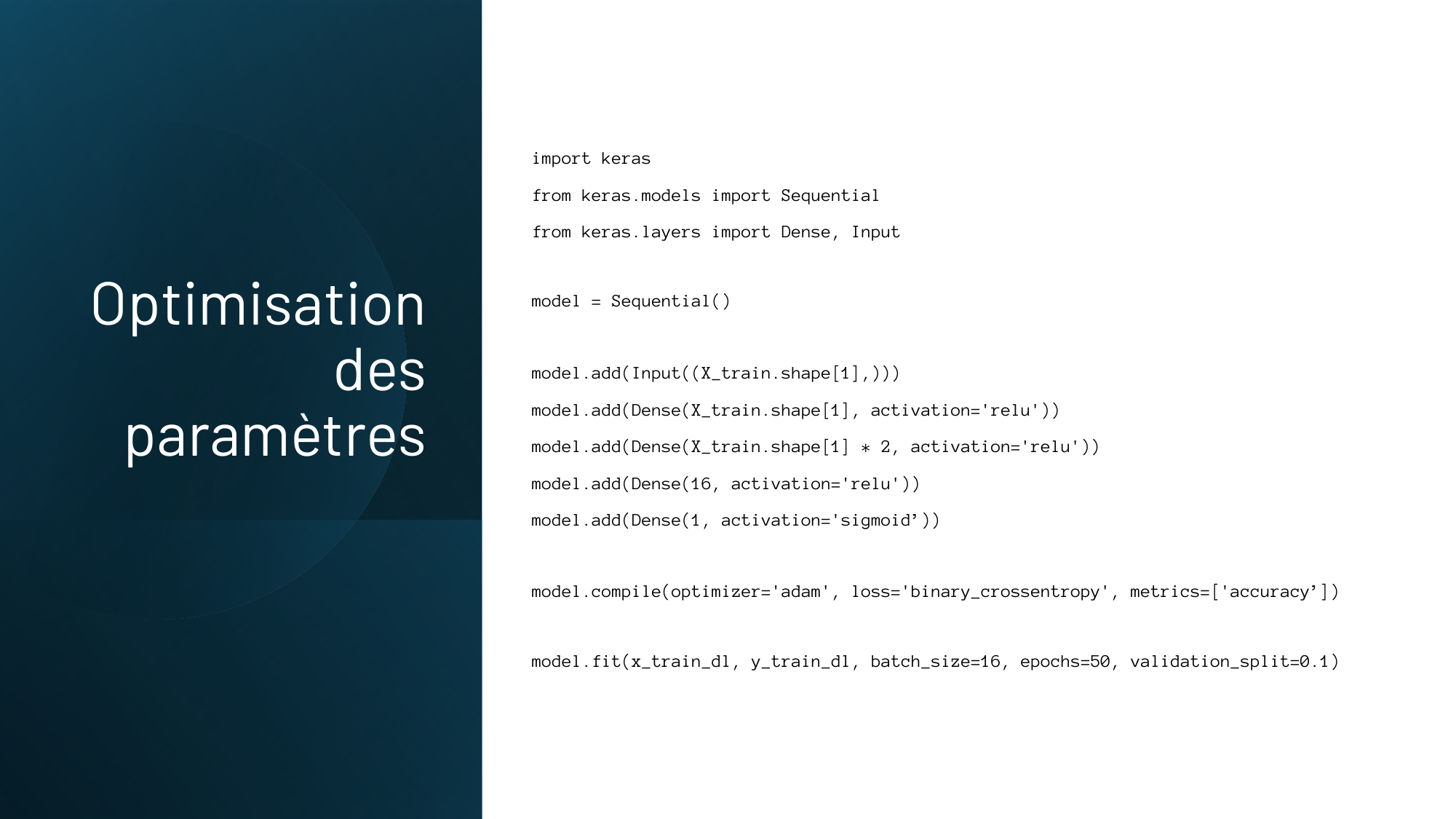

# Optimisation des paramètres
import keras
from keras.models import Sequential
from keras.layers import Dense, Input

model = Sequential()

model.add(Input((X_train.shape[1],)))
model.add(Dense(X_train.shape[1], activation='relu'))
model.add(Dense(X_train.shape[1] * 2, activation='relu'))
model.add(Dense(16, activation='relu'))
model.add(Dense(1, activation='sigmoid’))

model.compile(optimizer='adam', loss='binary_crossentropy', metrics=['accuracy’])

model.fit(x_train_dl, y_train_dl, batch_size=16, epochs=50, validation_split=0.1)